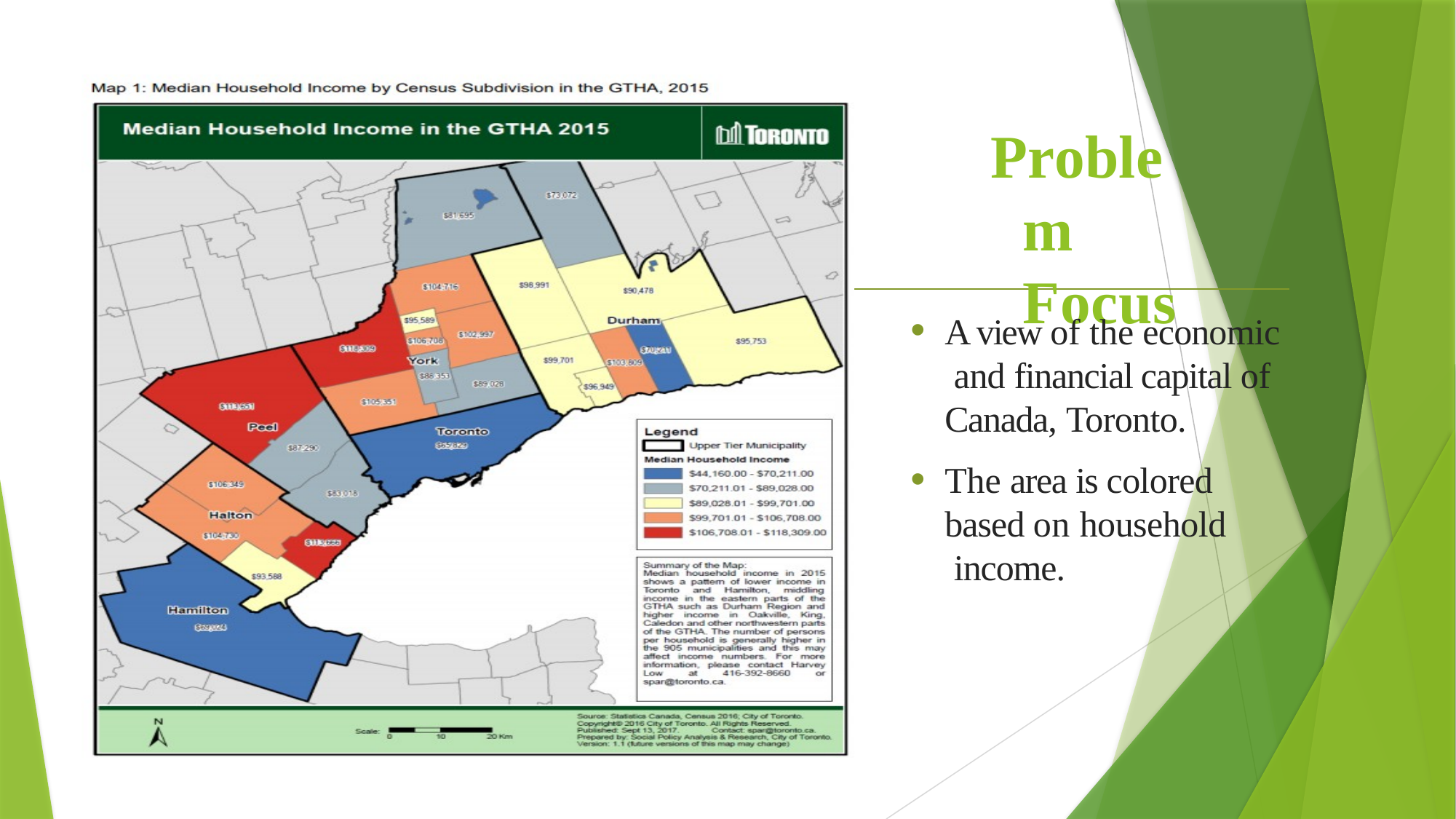

# Problem  Focus

A view of the economic  and financial capital of  Canada, Toronto.
The area is colored  based on household  income.